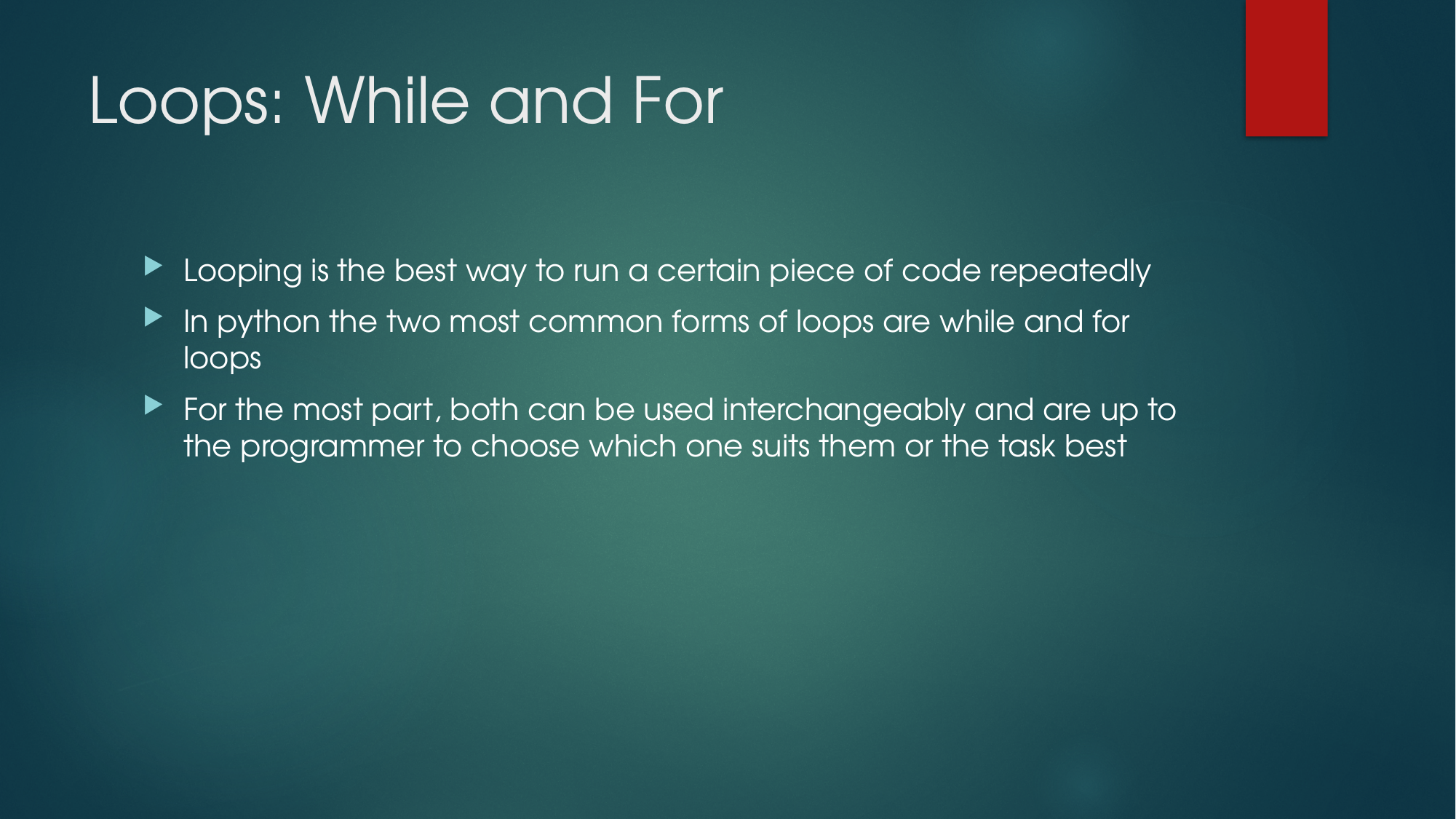

# Loops: While and For
Looping is the best way to run a certain piece of code repeatedly
In python the two most common forms of loops are while and for loops
For the most part, both can be used interchangeably and are up to the programmer to choose which one suits them or the task best